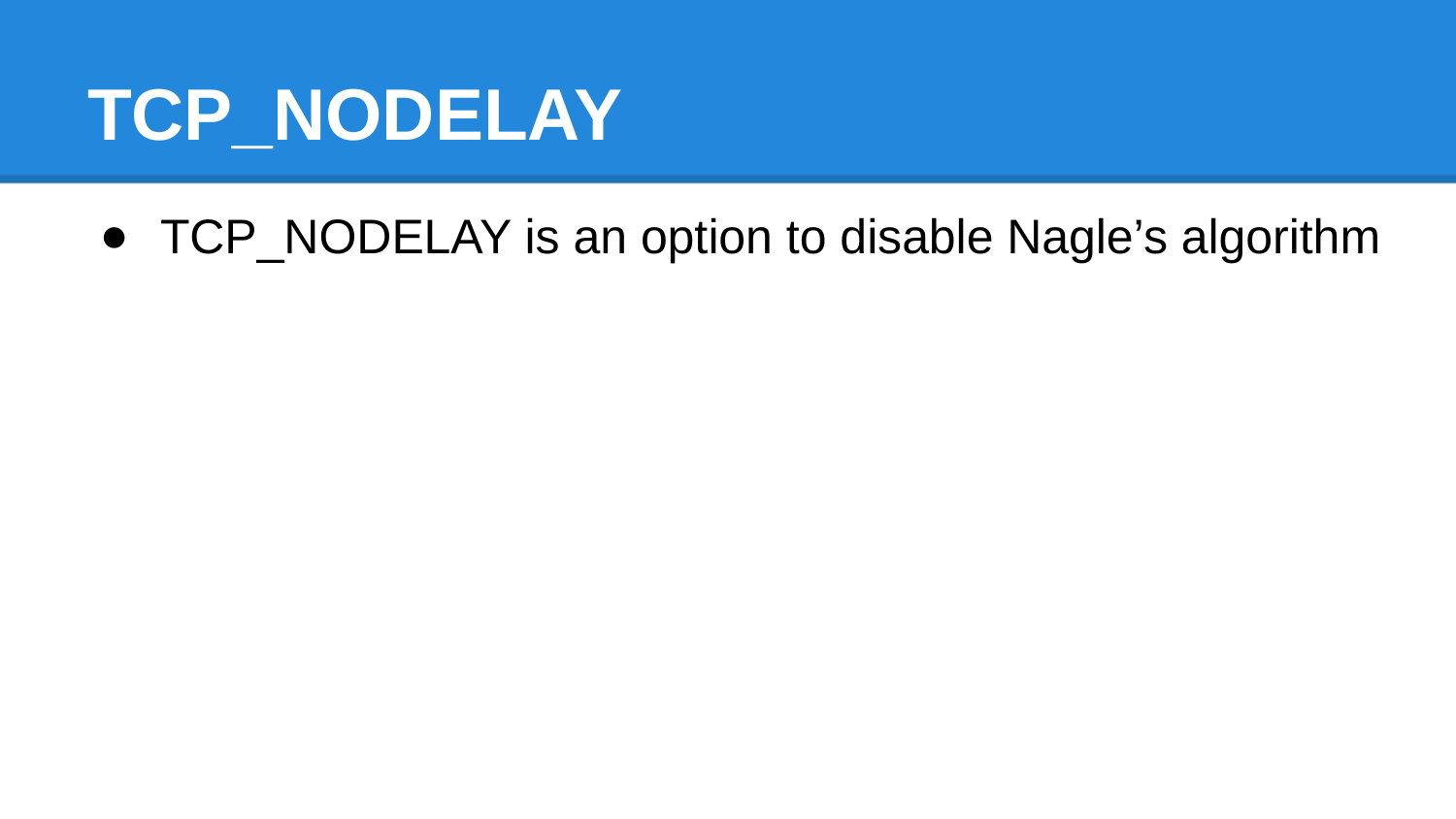

# TCP_NODELAY
TCP_NODELAY is an option to disable Nagle’s algorithm